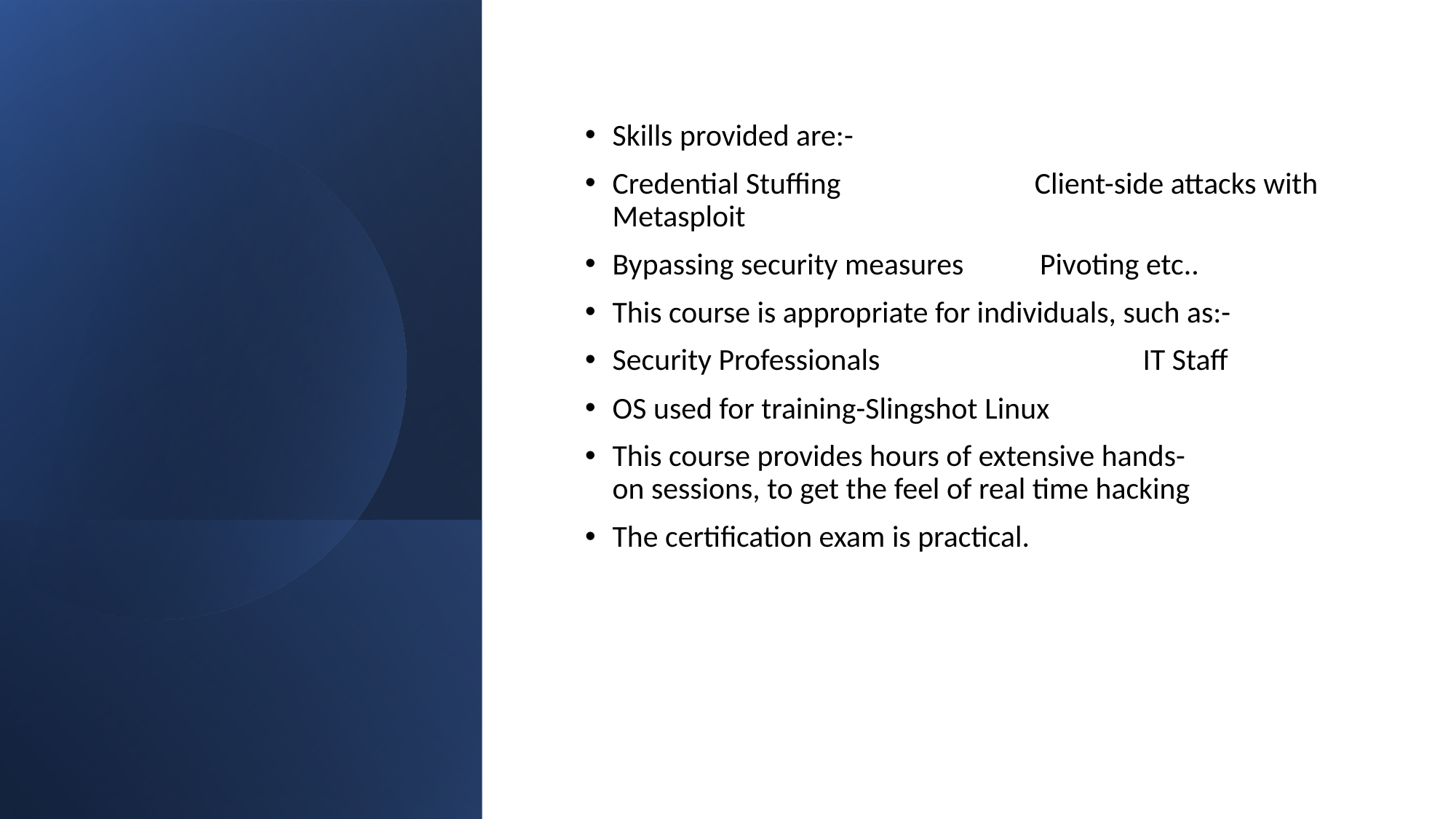

Skills provided are:-
Credential Stuffing                            Client-side attacks with Metasploit
Bypassing security measures           Pivoting etc..
This course is appropriate for individuals, such as:-
Security Professionals                                      IT Staff
OS used for training-Slingshot Linux
This course provides hours of extensive hands-on sessions, to get the feel of real time hacking
The certification exam is practical.